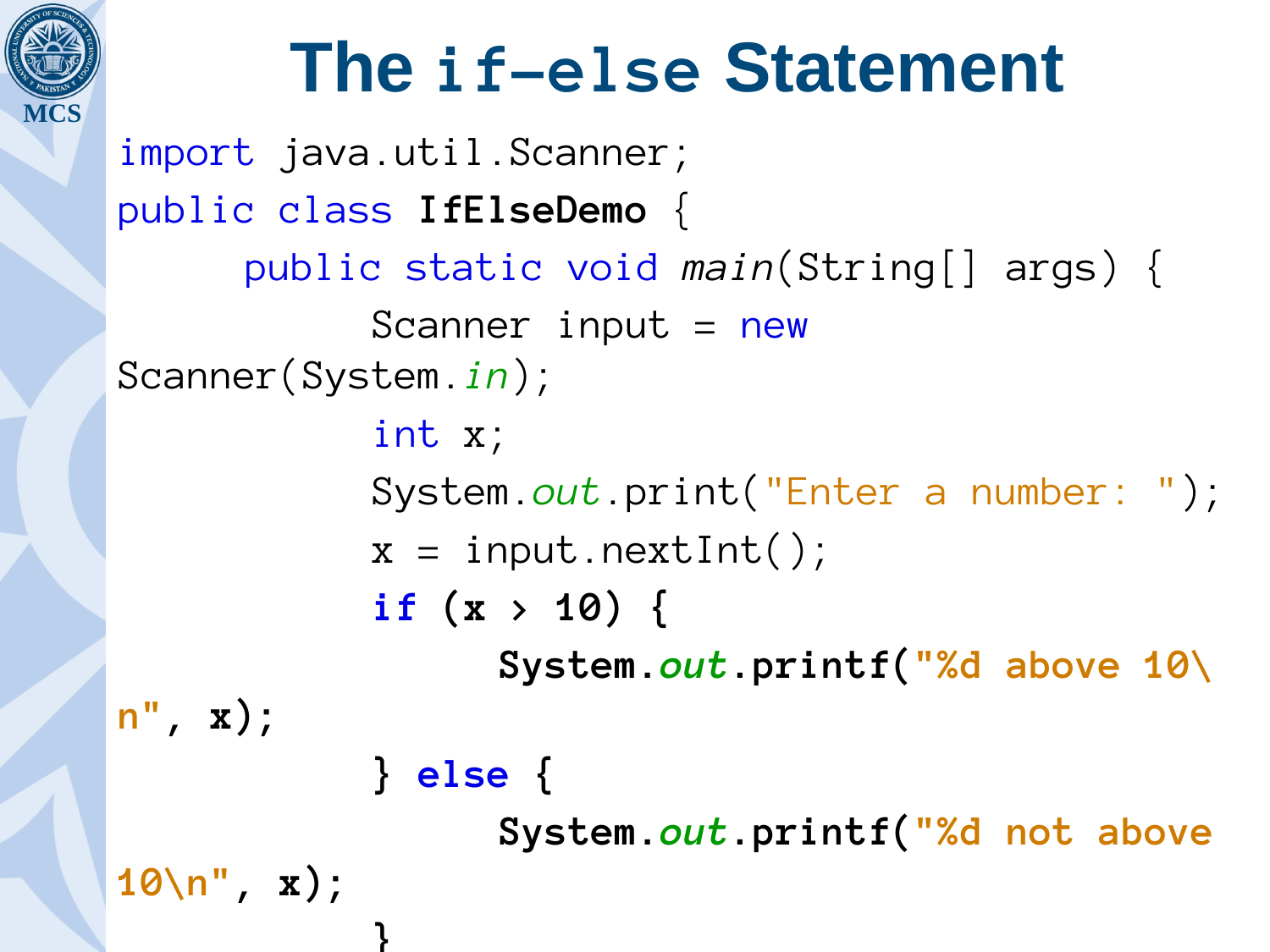

# The if-else Statement
import java.util.Scanner;
public class IfElseDemo {
	public static void main(String[] args) {
		Scanner input = new Scanner(System.in);
		int x;
		System.out.print("Enter a number: ");
		x = input.nextInt();
		if (x > 10) {
			System.out.printf("%d above 10\n", x);
		} else {
			System.out.printf("%d not above 10\n", x);
		}
	}
}